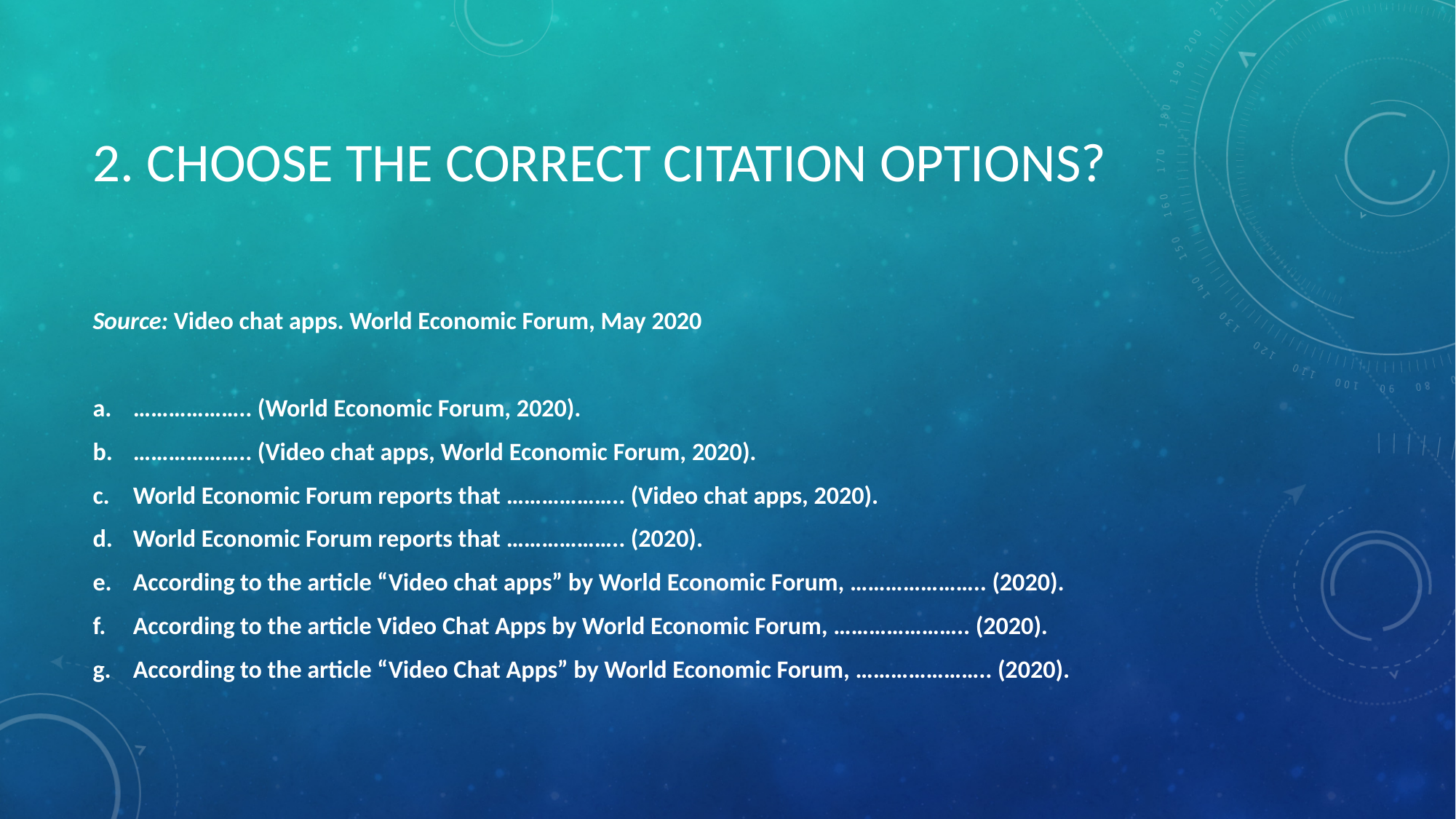

# 2. Choose the correct citation options?

Source: Video chat apps. World Economic Forum, May 2020

……………….. (World Economic Forum, 2020).
……………….. (Video chat apps, World Economic Forum, 2020).
World Economic Forum reports that ……………….. (Video chat apps, 2020).
World Economic Forum reports that ……………….. (2020).
According to the article “Video chat apps” by World Economic Forum, ………………….. (2020).
According to the article Video Chat Apps by World Economic Forum, ………………….. (2020).
According to the article “Video Chat Apps” by World Economic Forum, ………………….. (2020).